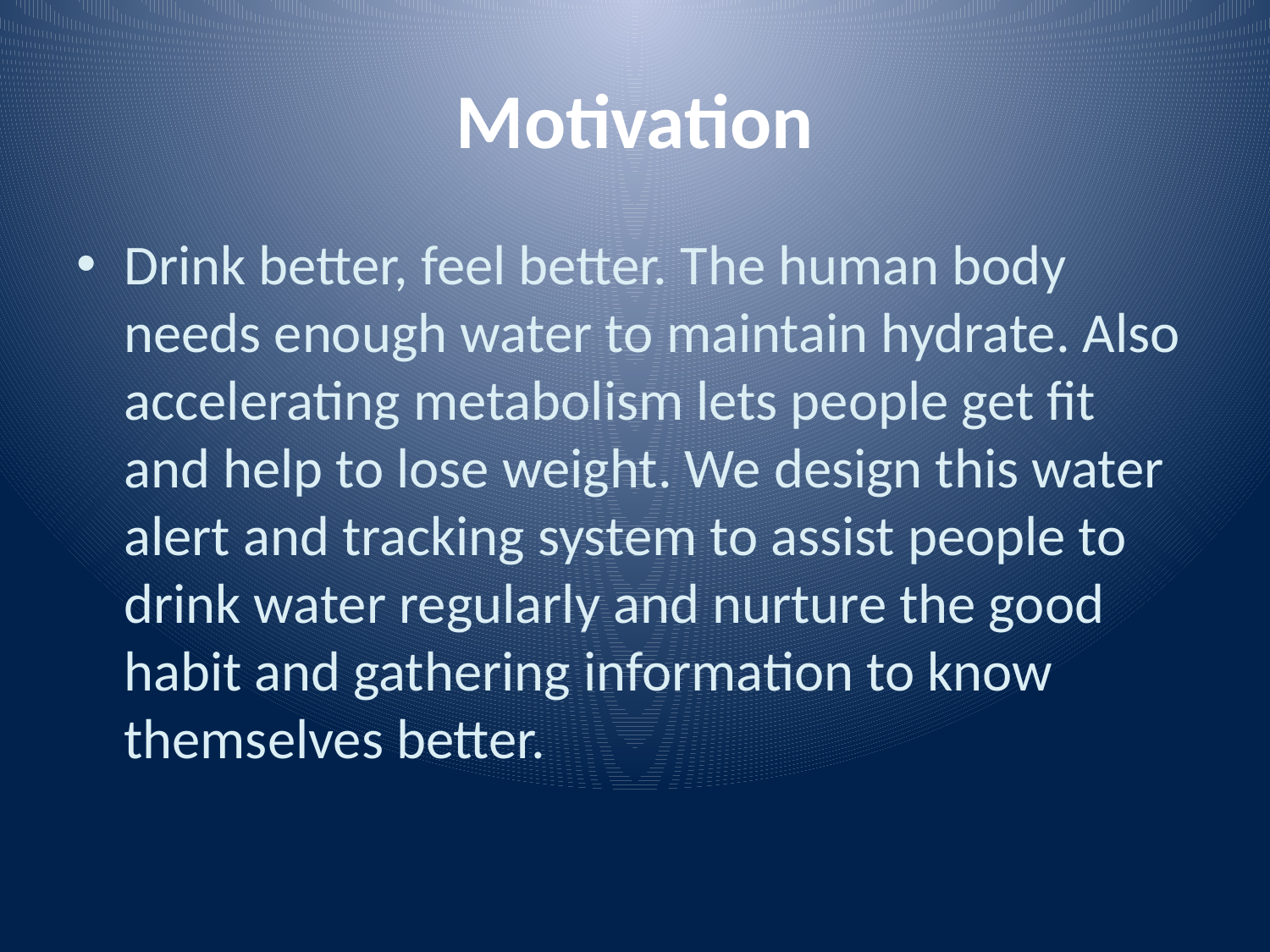

# Motivation
Drink better, feel better. The human body needs enough water to maintain hydrate. Also accelerating metabolism lets people get fit and help to lose weight. We design this water alert and tracking system to assist people to drink water regularly and nurture the good habit and gathering information to know themselves better.